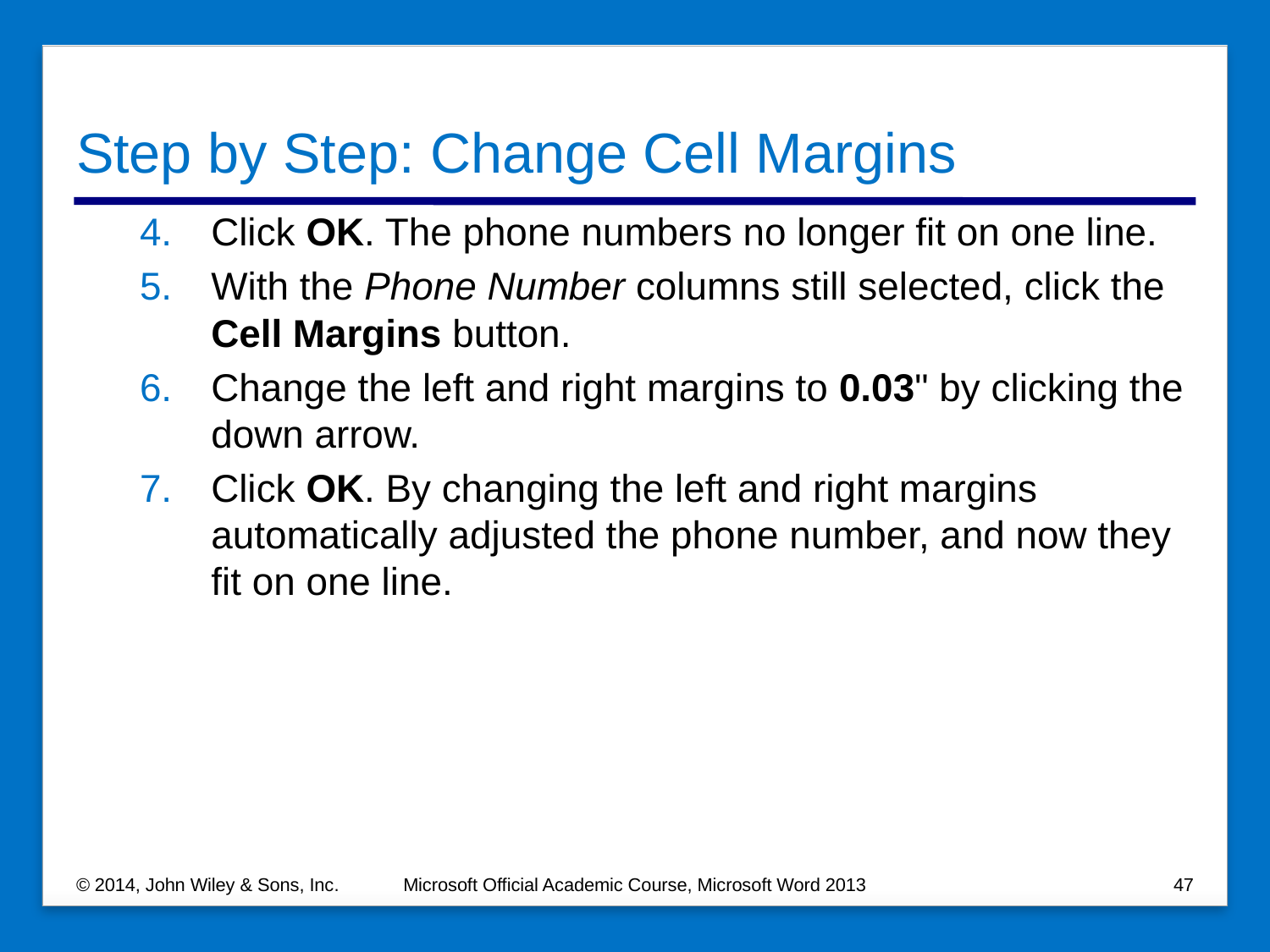

# Step by Step: Change Cell Margins
Click OK. The phone numbers no longer fit on one line.
With the Phone Number columns still selected, click the Cell Margins button.
Change the left and right margins to 0.03" by clicking the down arrow.
Click OK. By changing the left and right margins automatically adjusted the phone number, and now they fit on one line.
© 2014, John Wiley & Sons, Inc.
Microsoft Official Academic Course, Microsoft Word 2013
47